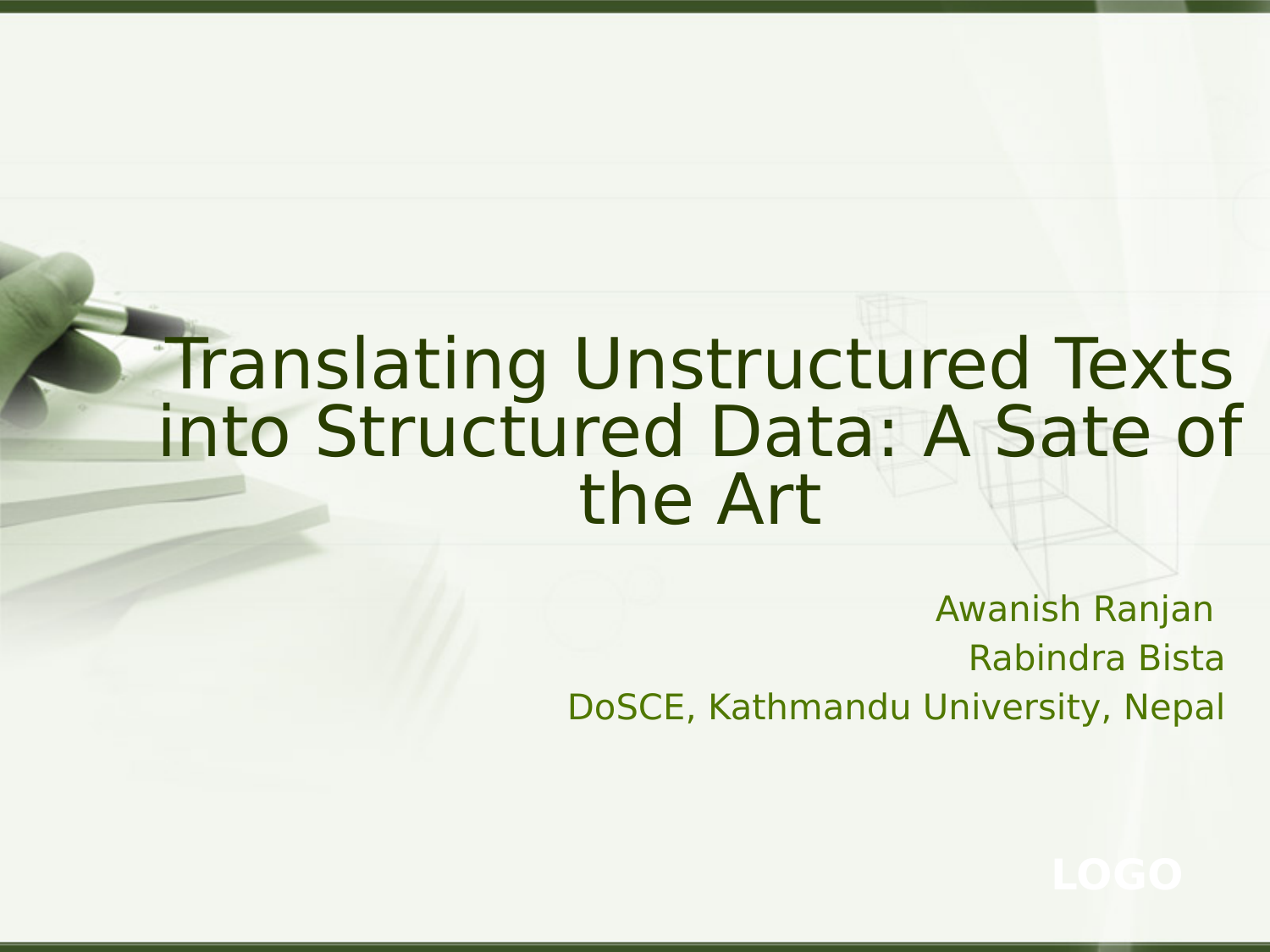

Translating Unstructured Texts into Structured Data: A Sate of the Art
Awanish Ranjan
Rabindra Bista
DoSCE, Kathmandu University, Nepal